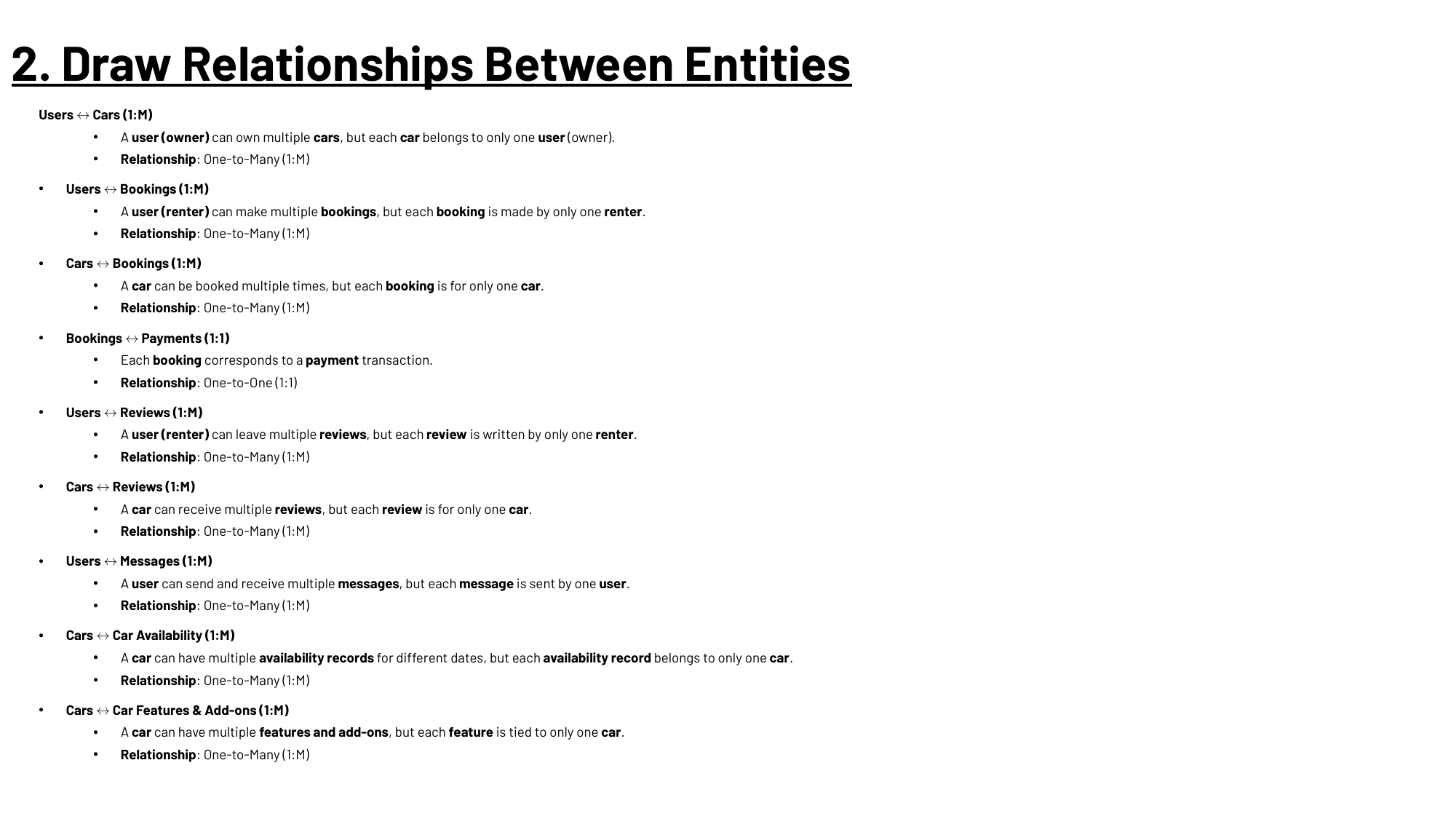

# 2. Draw Relationships Between Entities

Users ↔ Cars (1:M)
A user (owner) can own multiple cars, but each car belongs to only one user (owner).
Relationship: One-to-Many (1:M)
Users ↔ Bookings (1:M)
A user (renter) can make multiple bookings, but each booking is made by only one renter.
Relationship: One-to-Many (1:M)
Cars ↔ Bookings (1:M)
A car can be booked multiple times, but each booking is for only one car.
Relationship: One-to-Many (1:M)
Bookings ↔ Payments (1:1)
Each booking corresponds to a payment transaction.
Relationship: One-to-One (1:1)
Users ↔ Reviews (1:M)
A user (renter) can leave multiple reviews, but each review is written by only one renter.
Relationship: One-to-Many (1:M)
Cars ↔ Reviews (1:M)
A car can receive multiple reviews, but each review is for only one car.
Relationship: One-to-Many (1:M)
Users ↔ Messages (1:M)
A user can send and receive multiple messages, but each message is sent by one user.
Relationship: One-to-Many (1:M)
Cars ↔ Car Availability (1:M)
A car can have multiple availability records for different dates, but each availability record belongs to only one car.
Relationship: One-to-Many (1:M)
Cars ↔ Car Features & Add-ons (1:M)
A car can have multiple features and add-ons, but each feature is tied to only one car.
Relationship: One-to-Many (1:M)